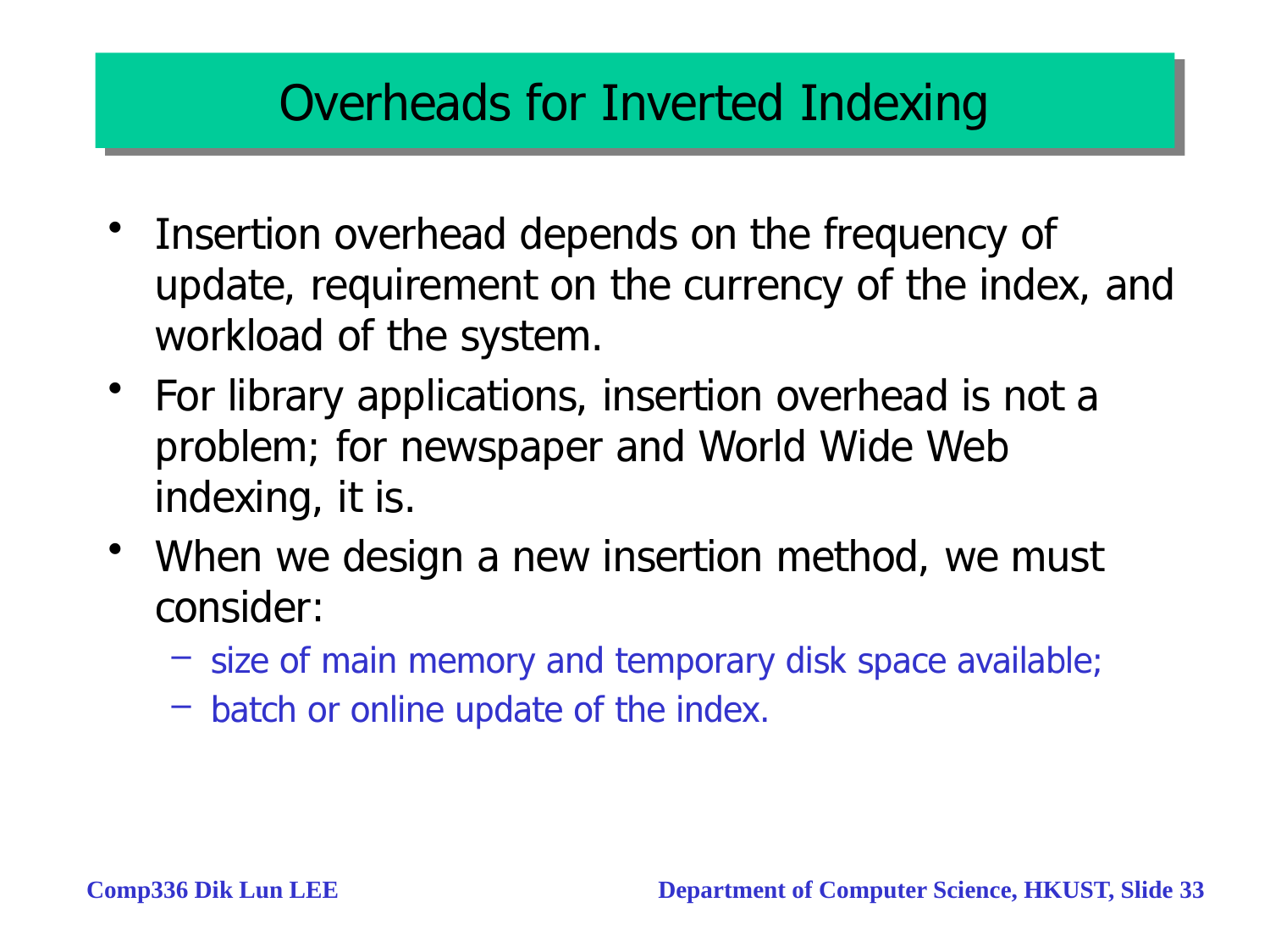

Overheads for Inverted Indexing
Insertion overhead depends on the frequency of update, requirement on the currency of the index, and workload of the system.
For library applications, insertion overhead is not a problem; for newspaper and World Wide Web indexing, it is.
When we design a new insertion method, we must consider:
size of main memory and temporary disk space available;
batch or online update of the index.
Comp336 Dik Lun LEE                                                    Department of Computer Science, HKUST, Slide 33